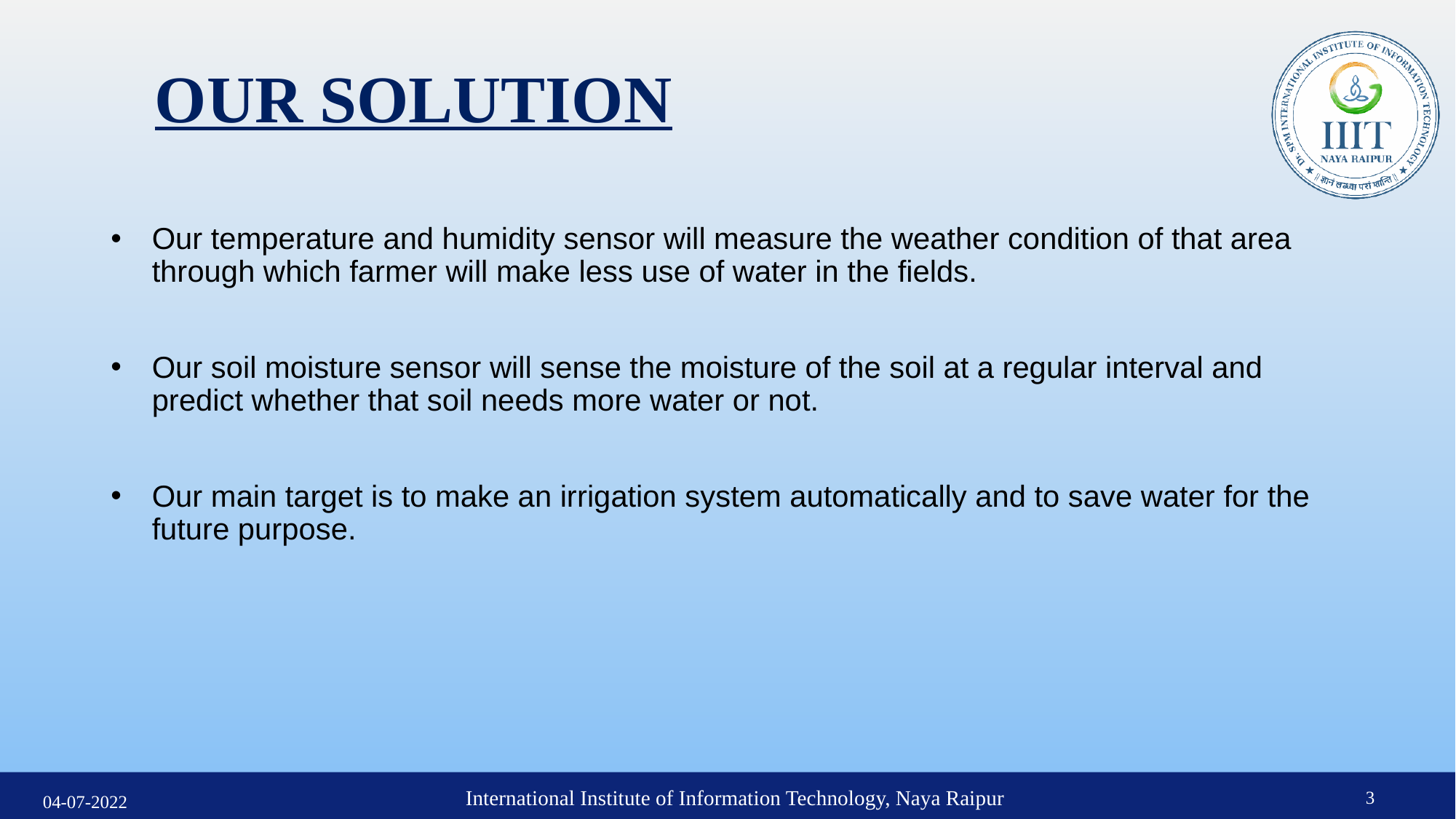

# OUR SOLUTION
Our temperature and humidity sensor will measure the weather condition of that area through which farmer will make less use of water in the fields.

Our soil moisture sensor will sense the moisture of the soil at a regular interval and predict whether that soil needs more water or not.

Our main target is to make an irrigation system automatically and to save water for the future purpose.

International Institute of Information Technology, Naya Raipur
3
04-07-2022